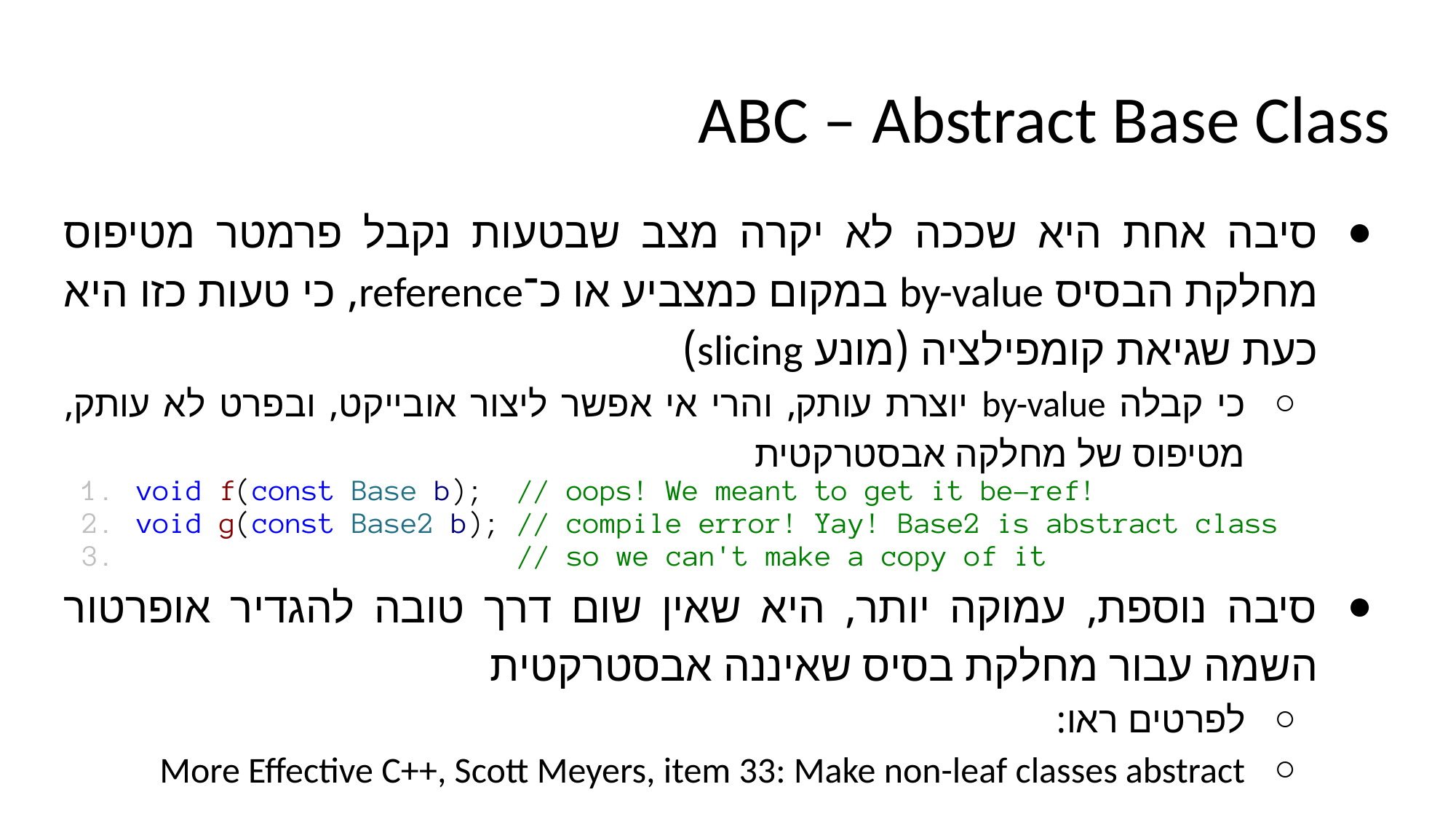

# ABC – Abstract Base Class
סיבה אחת היא שככה לא יקרה מצב שבטעות נקבל פרמטר מטיפוס מחלקת הבסיס by-value במקום כמצביע או כ־reference, כי טעות כזו היא כעת שגיאת קומפילציה (מונע slicing)
כי קבלה by-value יוצרת עותק, והרי אי אפשר ליצור אובייקט, ובפרט לא עותק, מטיפוס של מחלקה אבסטרקטית
void f(const Base b);  // oops! We meant to get it be-ref!
void g(const Base2 b); // compile error! Yay! Base2 is abstract class
                       // so we can't make a copy of it
סיבה נוספת, עמוקה יותר, היא שאין שום דרך טובה להגדיר אופרטור השמה עבור מחלקת בסיס שאיננה אבסטרקטית
לפרטים ראו:
More Effective C++, Scott Meyers, item 33: Make non-leaf classes abstract